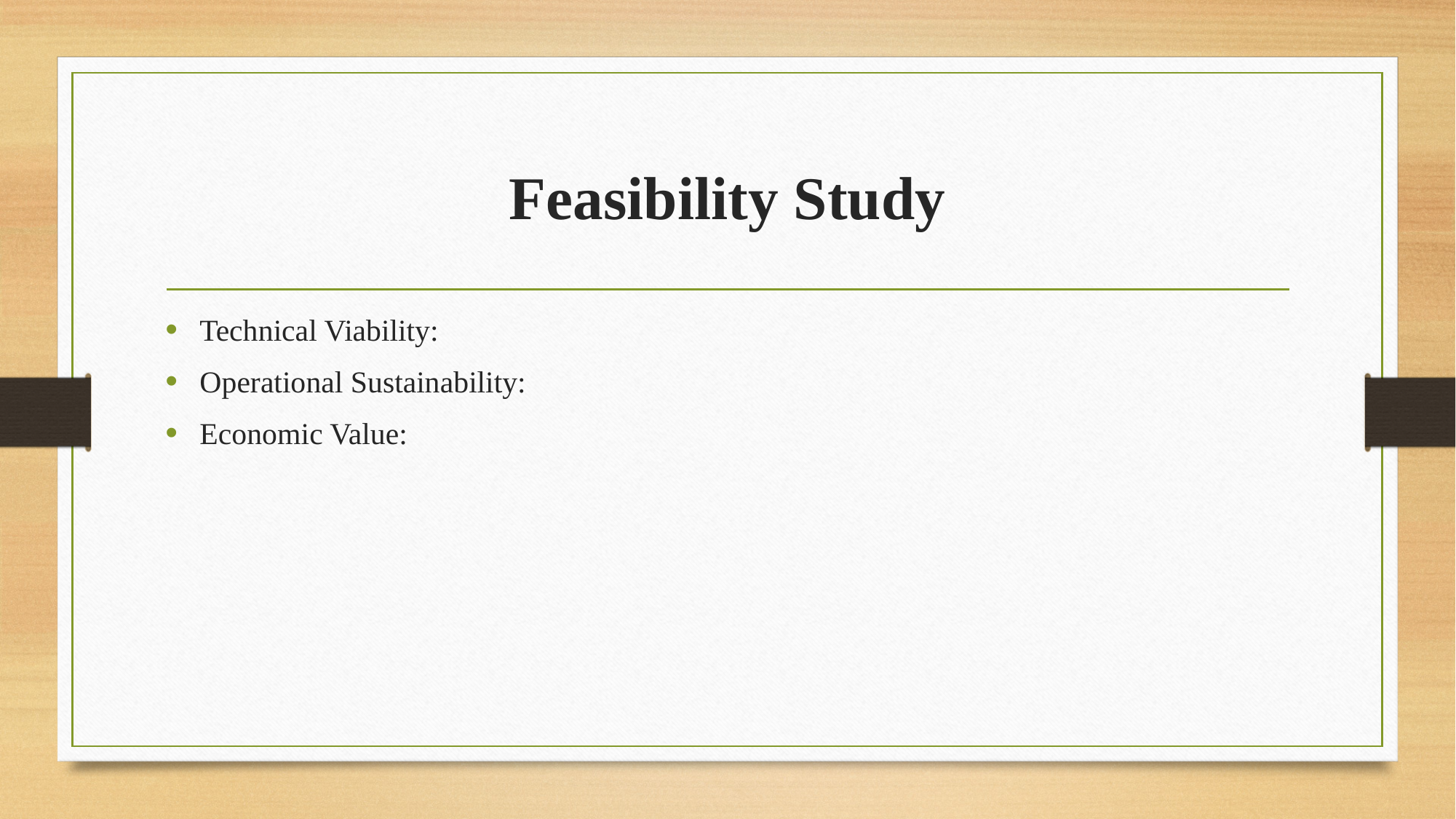

# Feasibility Study
Technical Viability:
Operational Sustainability:
Economic Value: